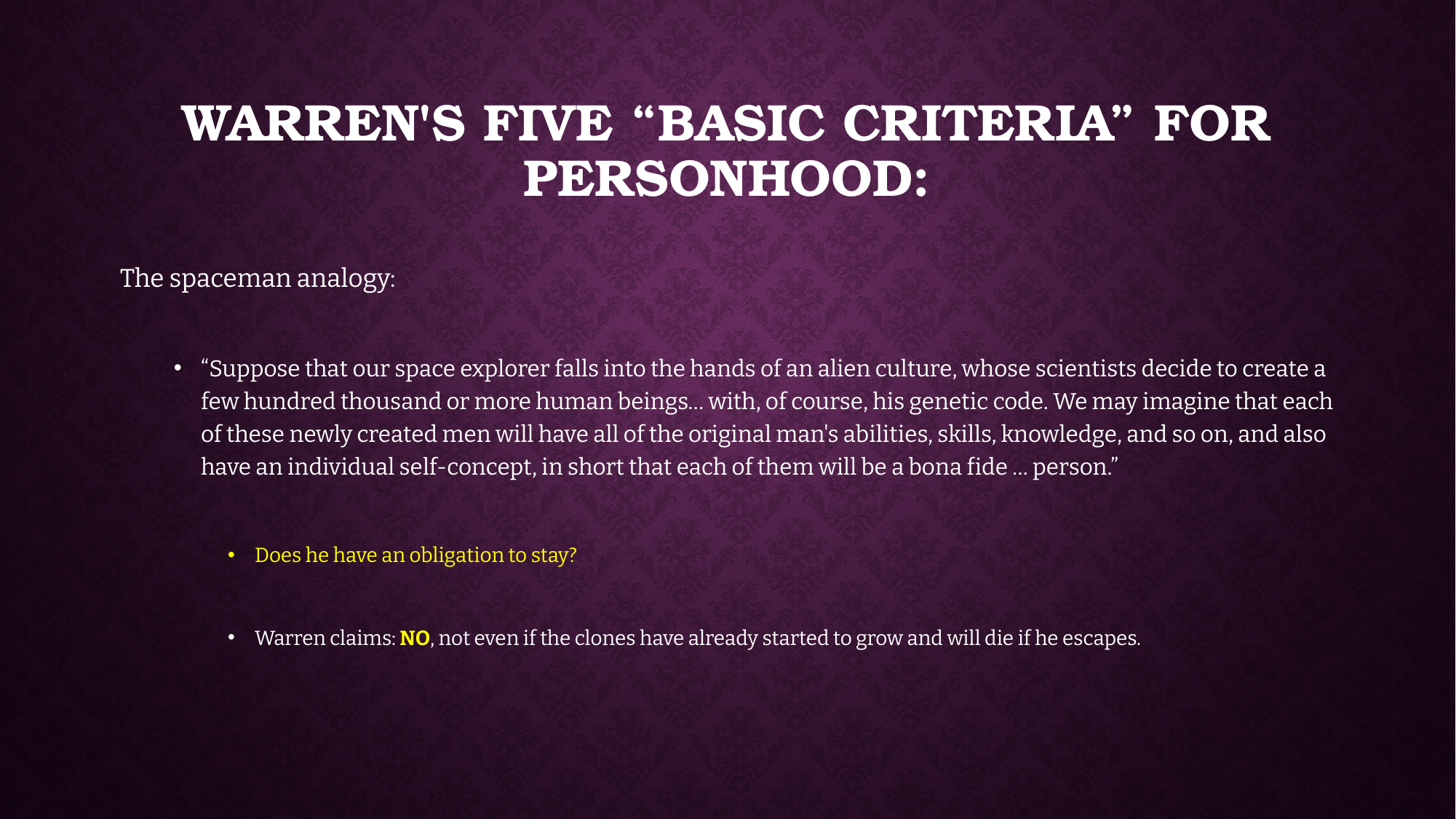

# Warren's five “basic criteria” for personhood:
The spaceman analogy:

“Suppose that our space explorer falls into the hands of an alien culture, whose scientists decide to create a few hundred thousand or more human beings… with, of course, his genetic code. We may imagine that each of these newly created men will have all of the original man's abilities, skills, knowledge, and so on, and also have an individual self-concept, in short that each of them will be a bona fide … person.”

Does he have an obligation to stay?

Warren claims: NO, not even if the clones have already started to grow and will die if he escapes.